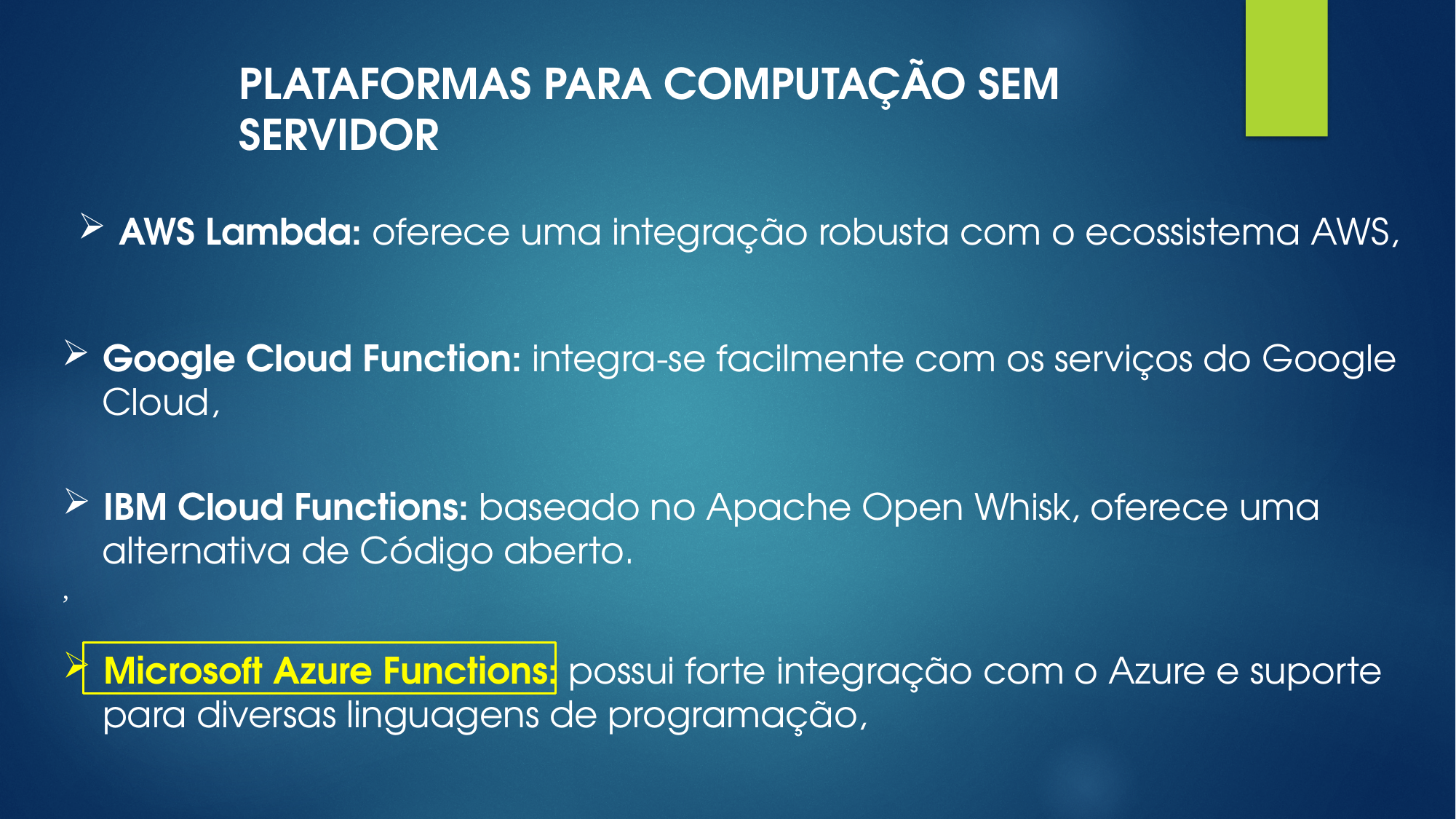

Plataformas para computação sem servidor
AWS Lambda: oferece uma integração robusta com o ecossistema AWS,

Google Cloud Function: integra-se facilmente com os serviços do Google
    Cloud,

IBM Cloud Functions: baseado no Apache Open Whisk, oferece uma
    alternativa de Código aberto.
,

Microsoft Azure Functions: possui forte integração com o Azure e suporte
    para diversas linguagens de programação,